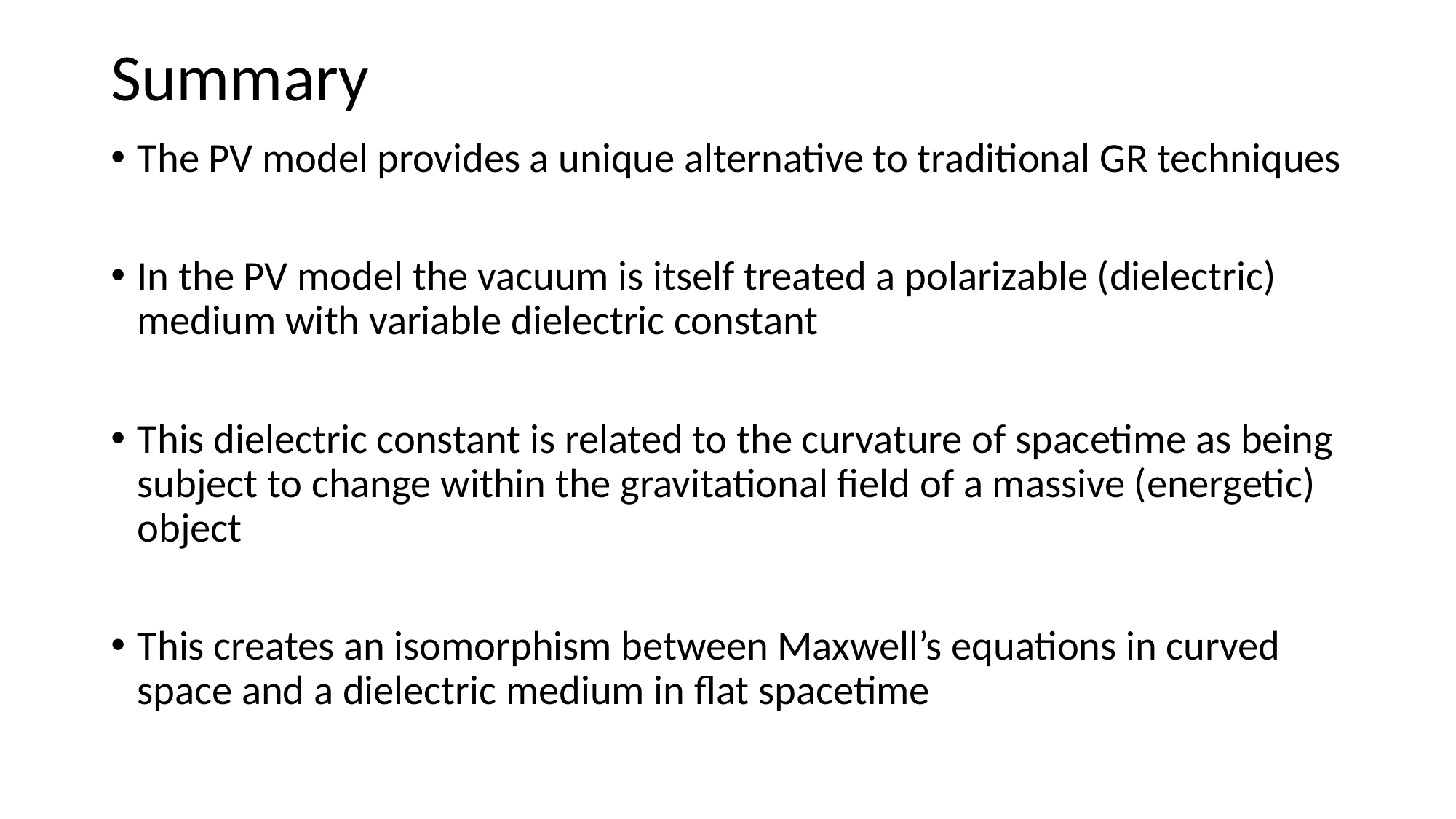

# Summary
The PV model provides a unique alternative to traditional GR techniques

In the PV model the vacuum is itself treated a polarizable (dielectric) medium with variable dielectric constant

This dielectric constant is related to the curvature of spacetime as being subject to change within the gravitational field of a massive (energetic) object

This creates an isomorphism between Maxwell’s equations in curved space and a dielectric medium in flat spacetime